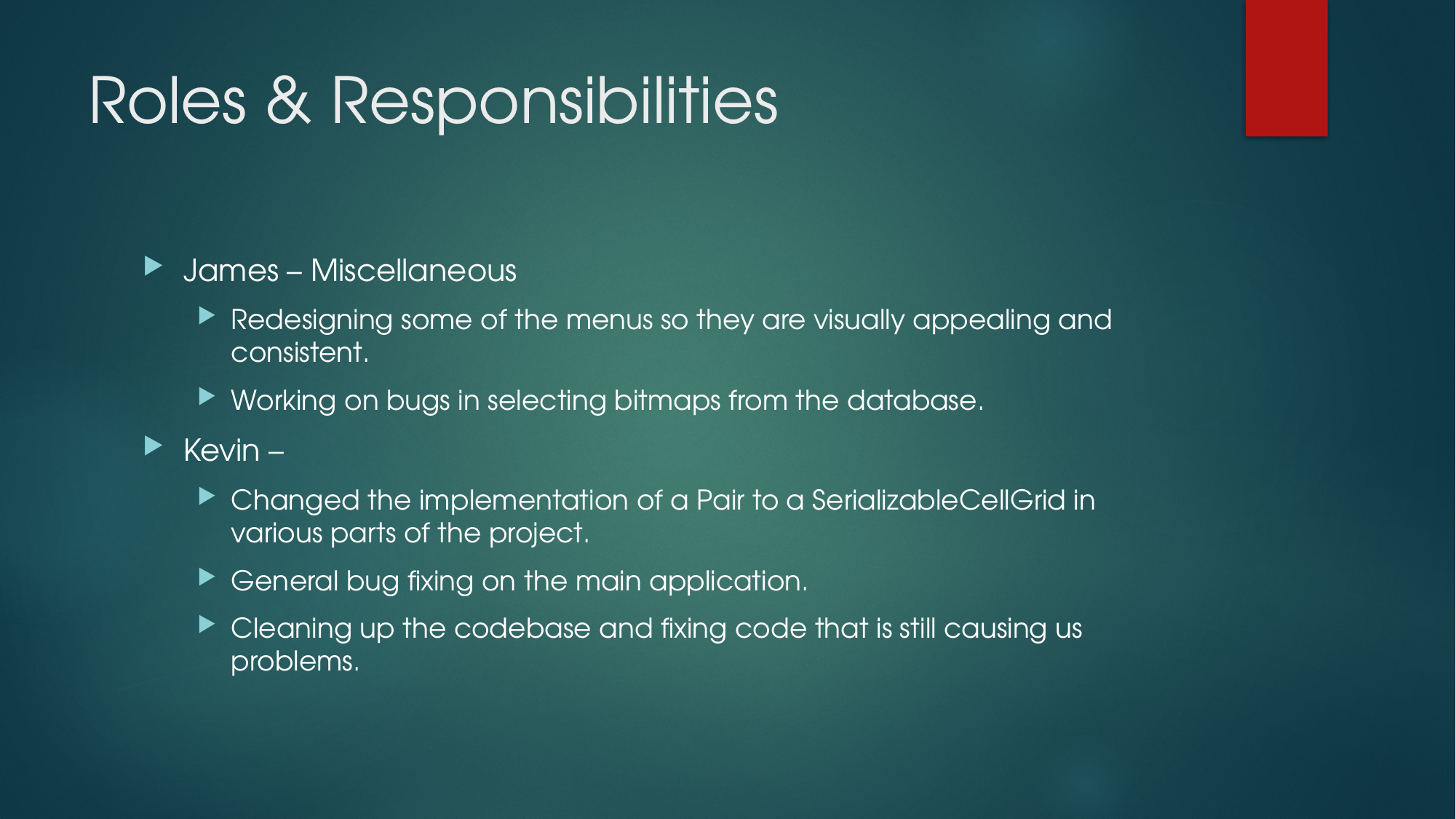

# Roles & Responsibilities
James – Miscellaneous
Redesigning some of the menus so they are visually appealing and consistent.
Working on bugs in selecting bitmaps from the database.
Kevin –
Changed the implementation of a Pair to a SerializableCellGrid in various parts of the project.
General bug fixing on the main application.
Cleaning up the codebase and fixing code that is still causing us problems.